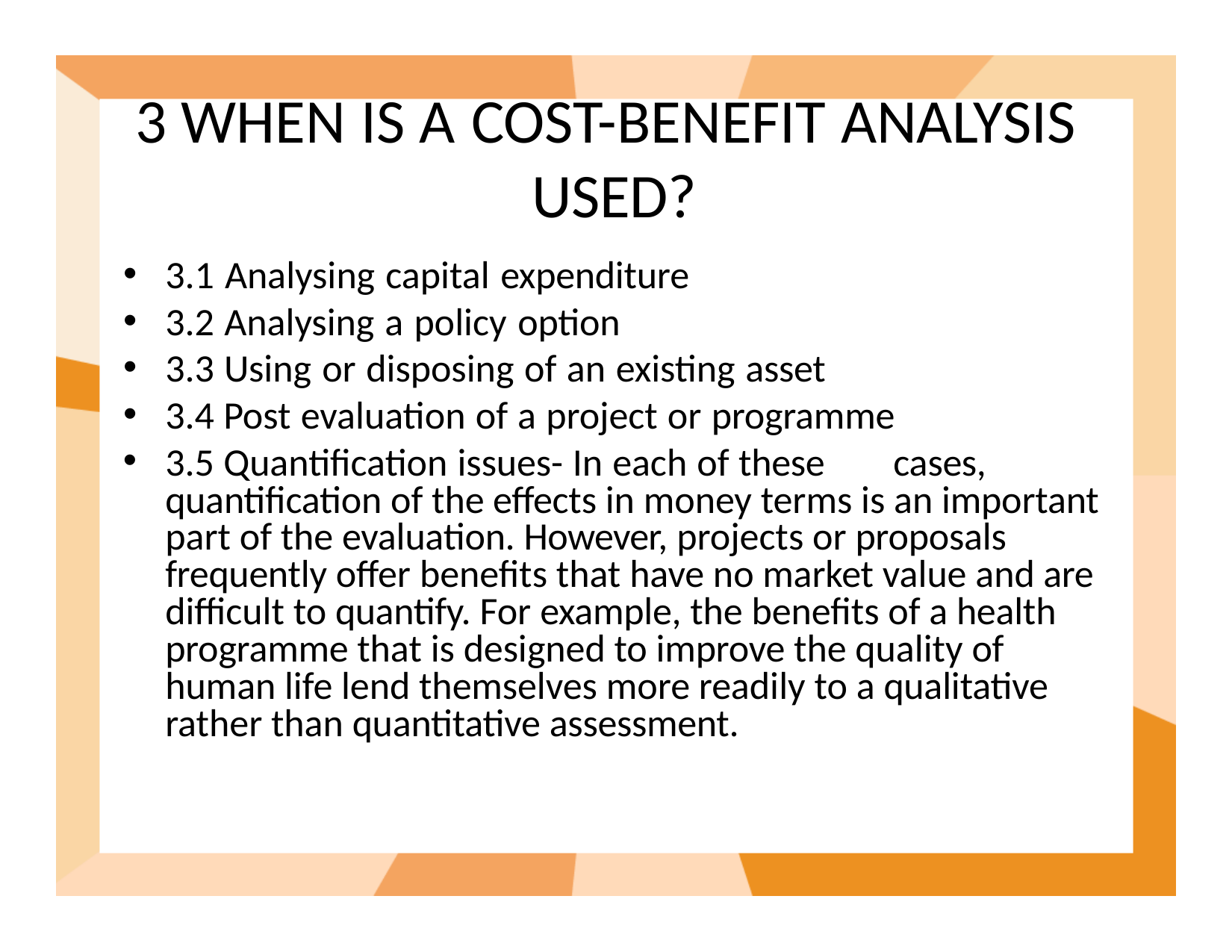

# 3 WHEN IS A COST-BENEFIT ANALYSIS USED?
3.1 Analysing capital expenditure
3.2 Analysing a policy option
3.3 Using or disposing of an existing asset
3.4 Post evaluation of a project or programme
3.5 Quantification issues- In each of these	cases, quantification of the effects in money terms is an important part of the evaluation. However, projects or proposals frequently offer benefits that have no market value and are difficult to quantify. For example, the benefits of a health programme that is designed to improve the quality of human life lend themselves more readily to a qualitative rather than quantitative assessment.